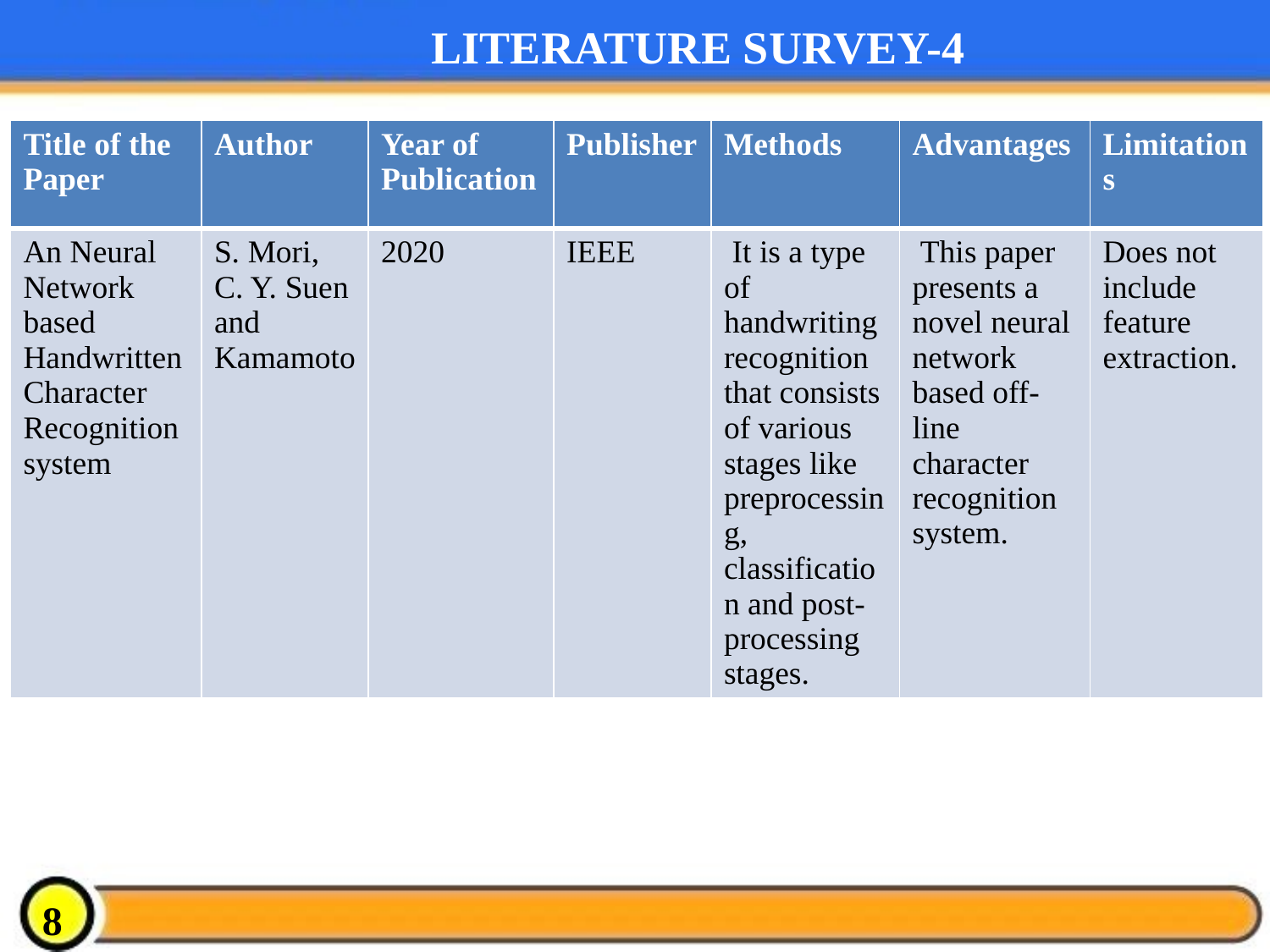

# LITERATURE SURVEY-4
| Title of the Paper | Author | Year of Publication | Publisher | Methods | Advantages | Limitations |
| --- | --- | --- | --- | --- | --- | --- |
| An Neural Network based Handwritten Character Recognition system | S. Mori, C. Y. Suen and Kamamoto | 2020 | IEEE | It is a type of handwriting recognition that consists of various stages like preprocessing, classification and post-processing stages. | This paper presents a novel neural network based off-line character recognition system. | Does not include feature extraction. |
8